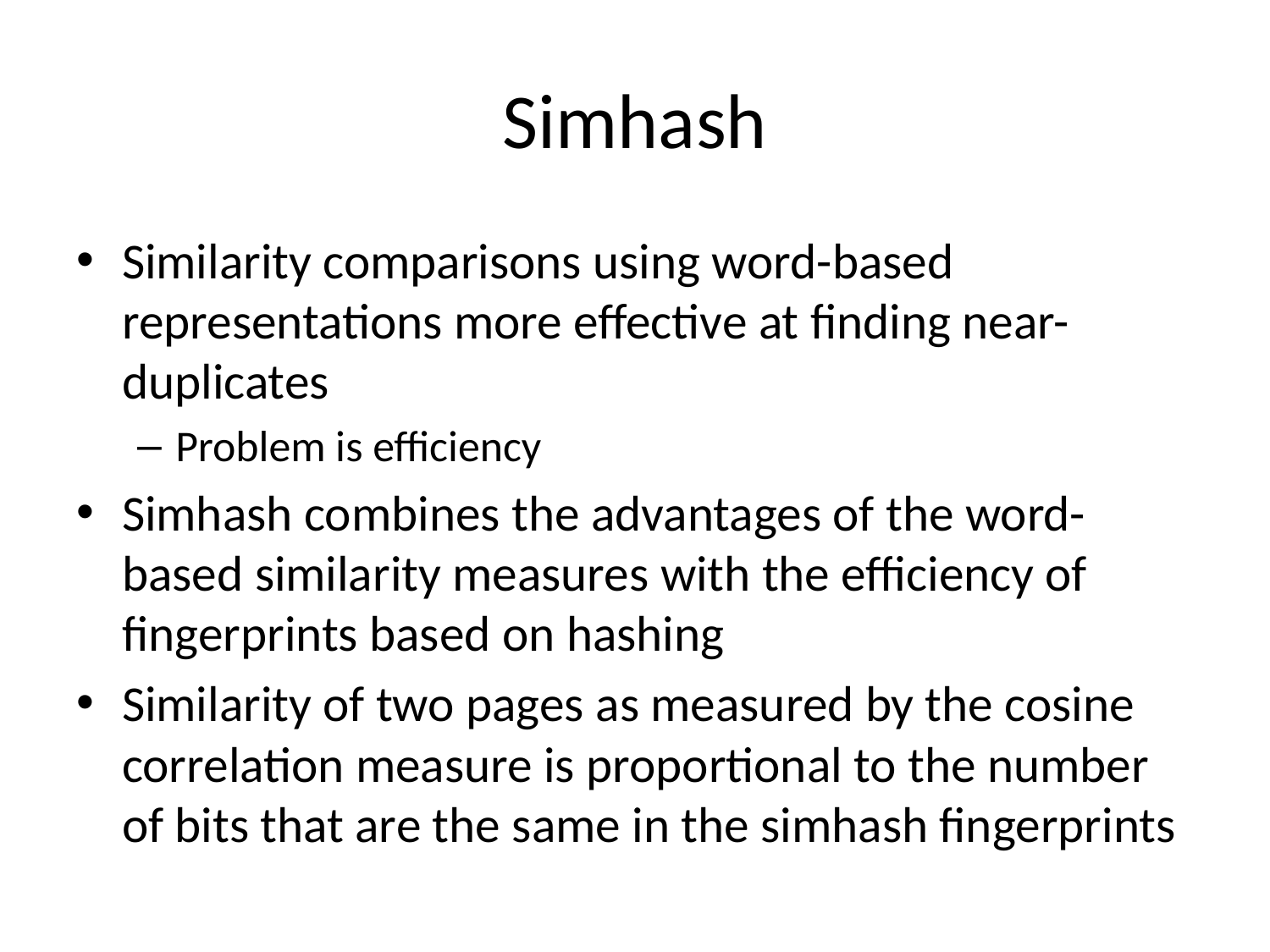

# Simhash
Similarity comparisons using word-based representations more effective at finding near-duplicates
Problem is efficiency
Simhash combines the advantages of the word-based similarity measures with the efficiency of fingerprints based on hashing
Similarity of two pages as measured by the cosine correlation measure is proportional to the number of bits that are the same in the simhash fingerprints